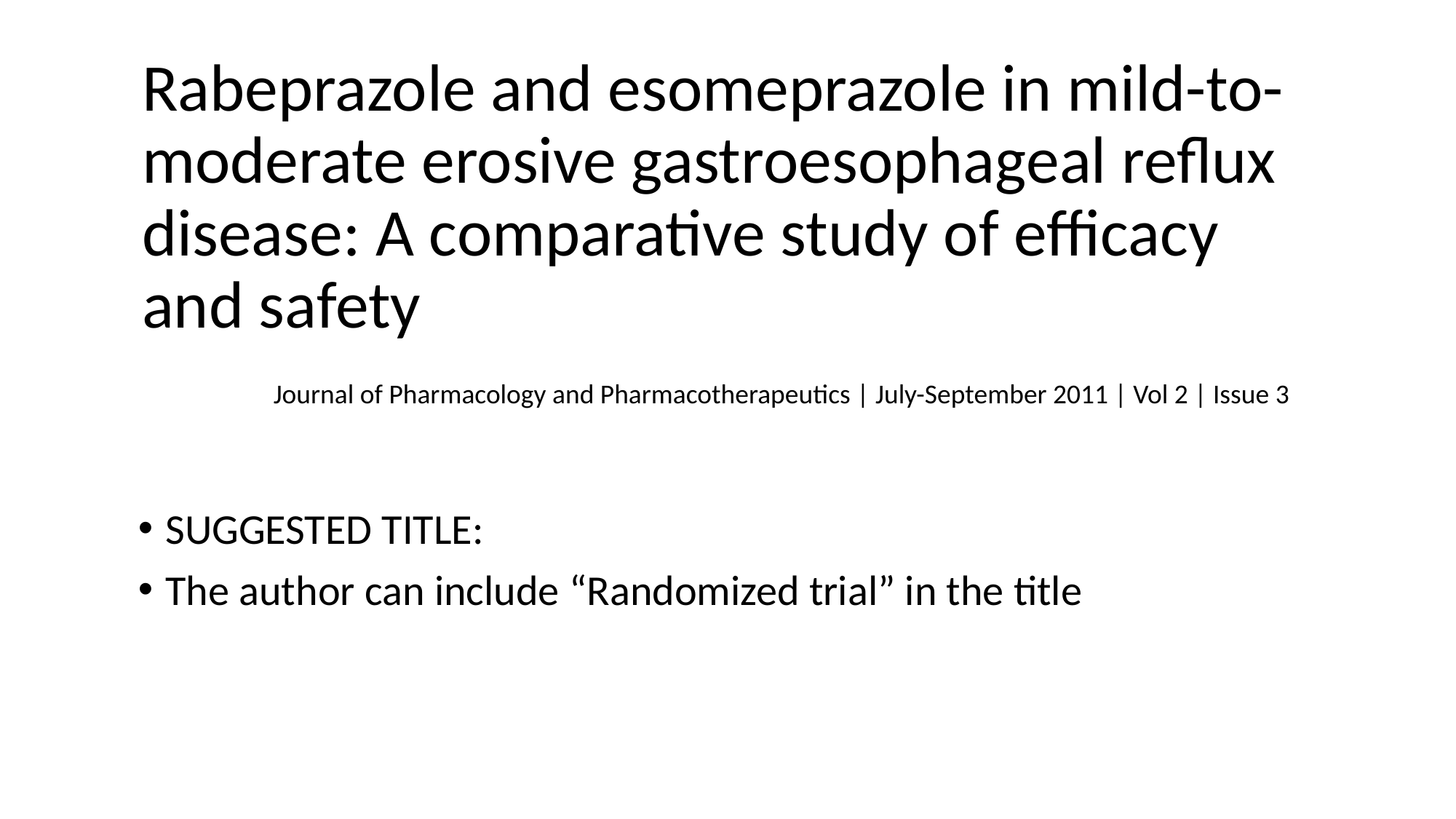

# Rabeprazole and esomeprazole in mild-to-moderate erosive gastroesophageal reflux disease: A comparative study of efficacy and safety
Journal of Pharmacology and Pharmacotherapeutics | July-September 2011 | Vol 2 | Issue 3
SUGGESTED TITLE:
The author can include “Randomized trial” in the title